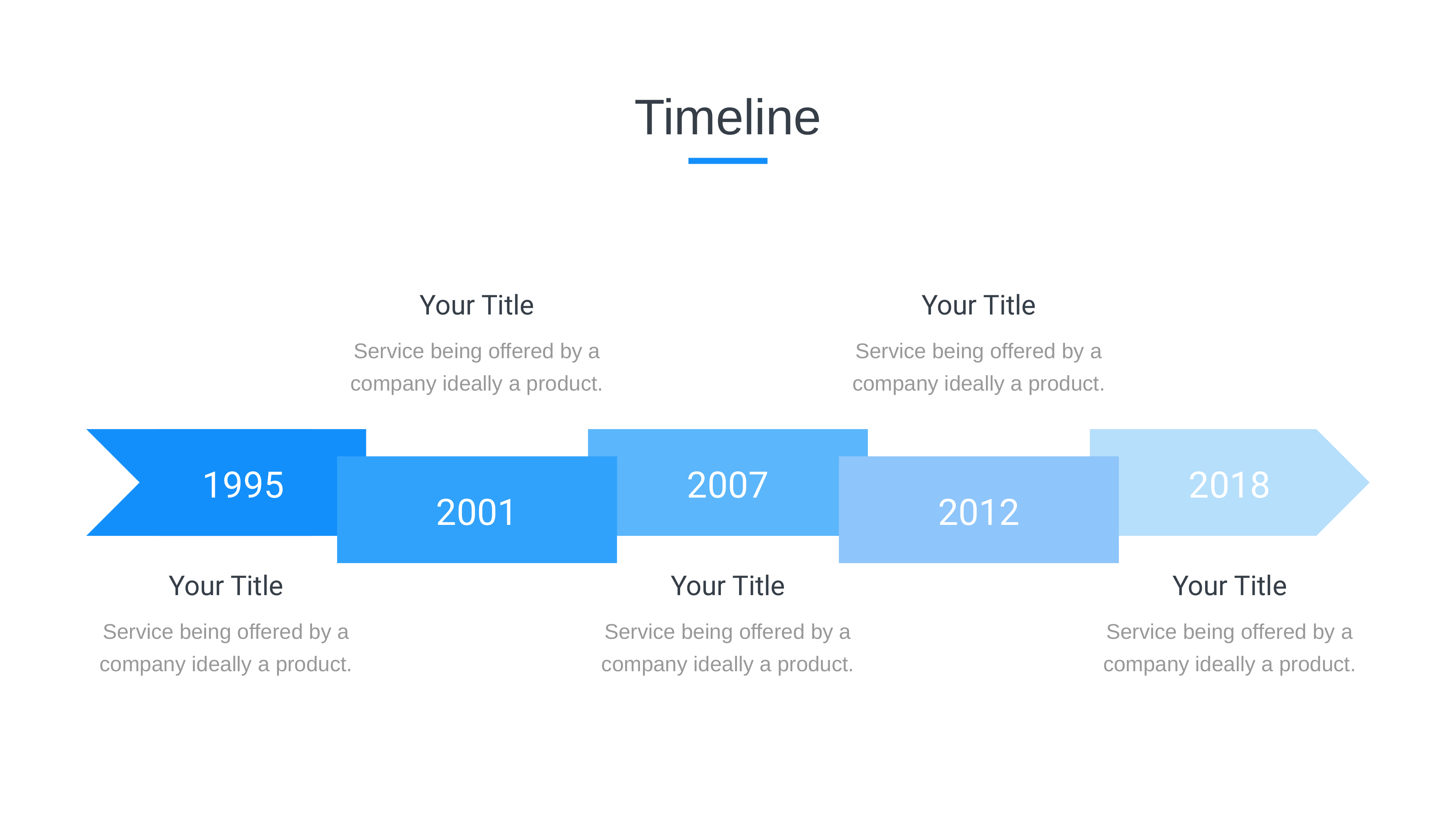

Timeline

Your Title
Service being offered by a company ideally a product.
Your Title
Service being offered by a company ideally a product.

1995
2007
2018
2001
2012
Your Title
Service being offered by a company ideally a product.
Your Title
Service being offered by a company ideally a product.
Your Title
Service being offered by a company ideally a product.